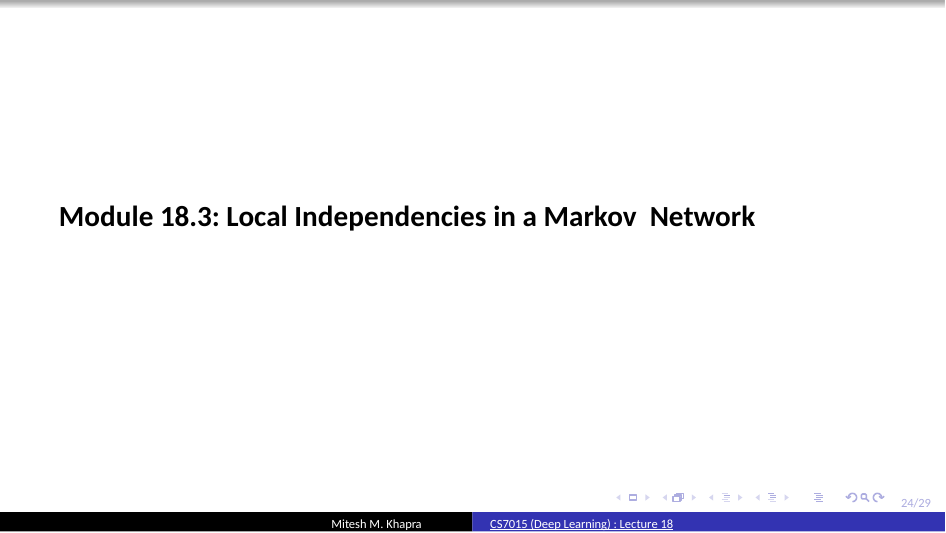

Module 18.3: Local Independencies in a Markov  Network
24/29

Mitesh M. Khapra
CS7015 (Deep Learning) : Lecture 18